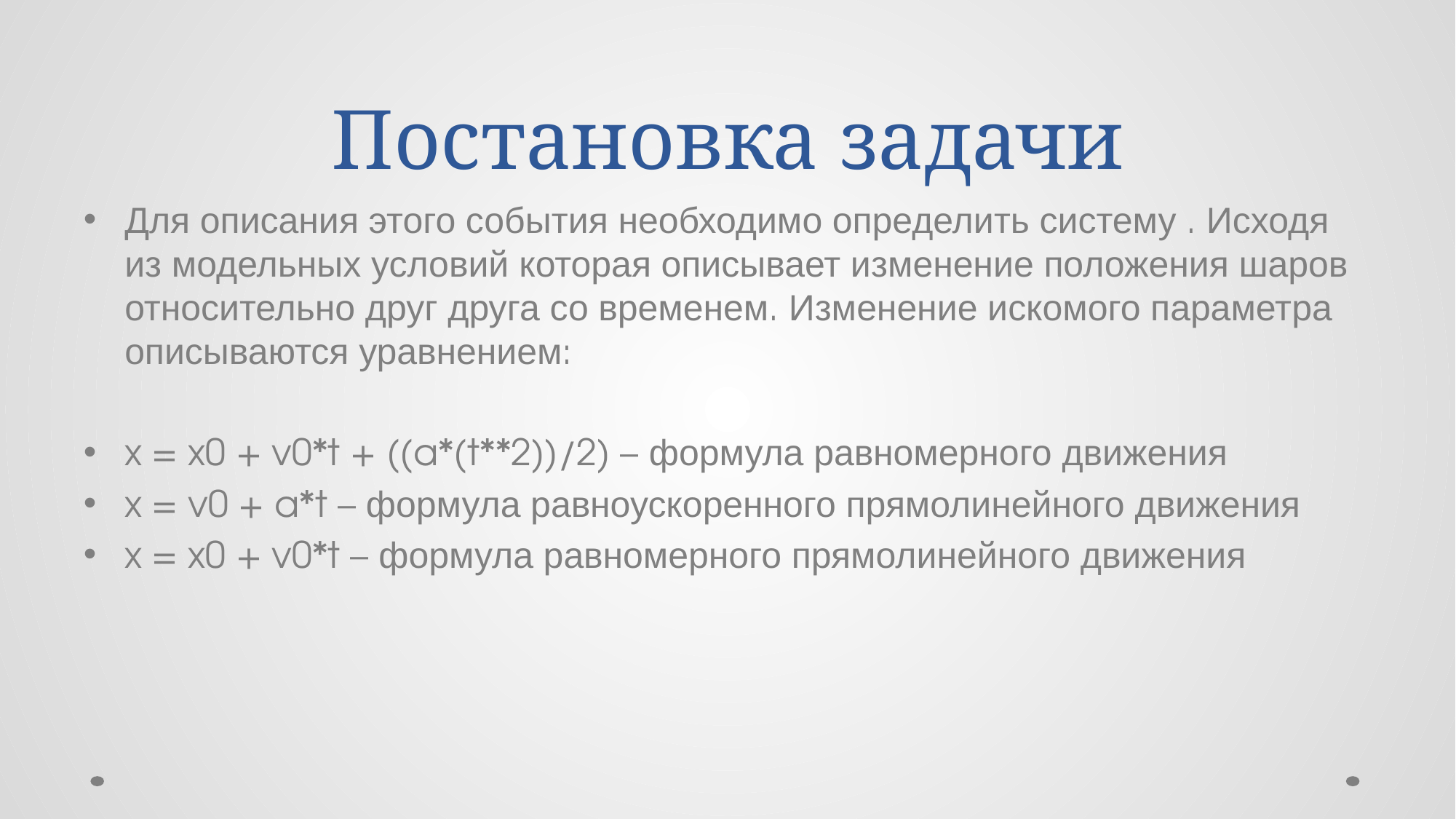

# Постановка задачи
Для описания этого события необходимо определить систему . Исходя из модельных условий которая описывает изменение положения шаров относительно друг друга со временем. Изменение искомого параметра описываются уравнением:

x = x0 + v0*t + ((a*(t**2))/2) – формула равномерного движения
x = v0 + a*t – формула равноускоренного прямолинейного движения
x = x0 + v0*t – формула равномерного прямолинейного движения